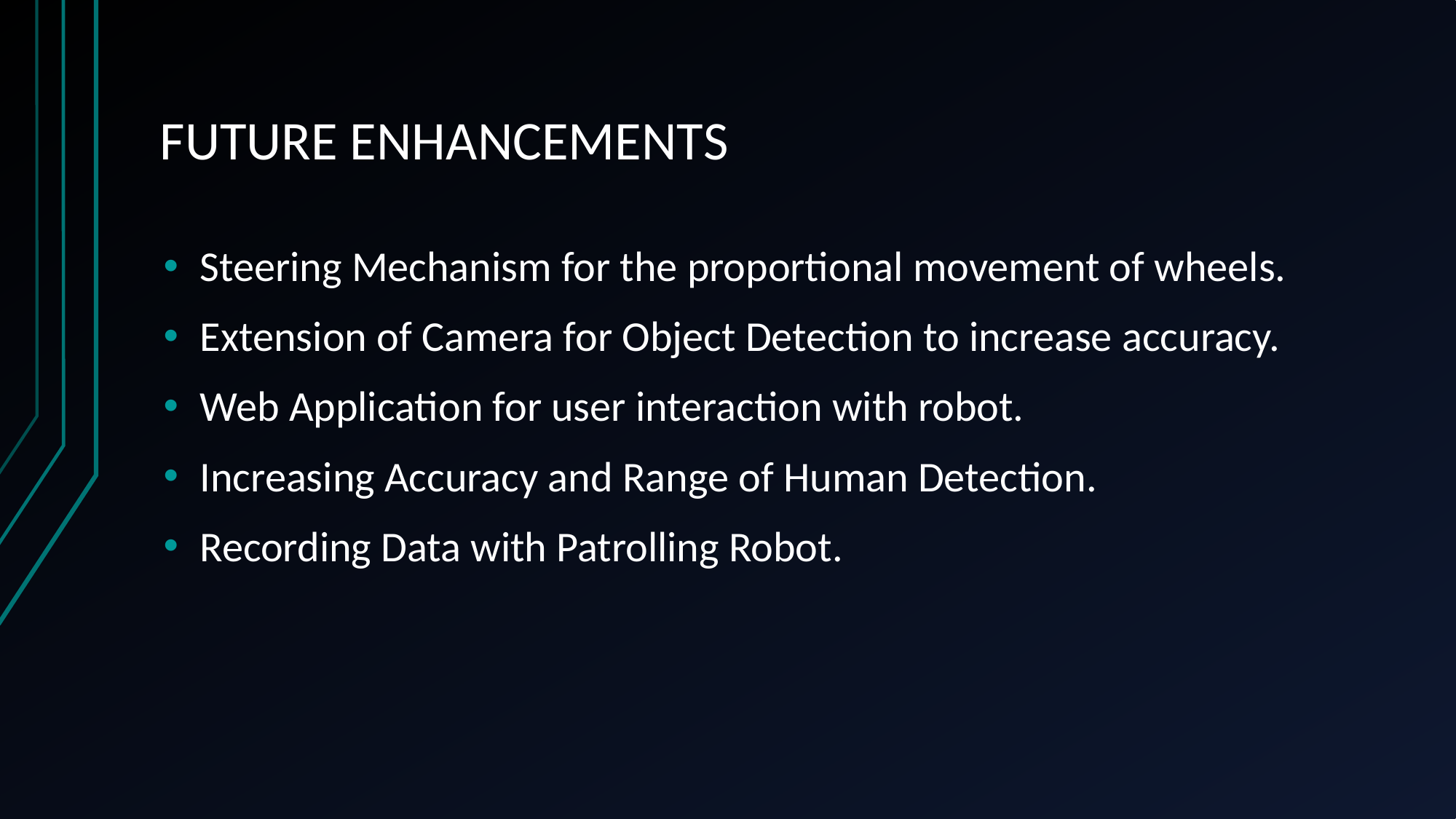

# FUTURE ENHANCEMENTS
Steering Mechanism for the proportional movement of wheels.
Extension of Camera for Object Detection to increase accuracy.
Web Application for user interaction with robot.
Increasing Accuracy and Range of Human Detection.
Recording Data with Patrolling Robot.